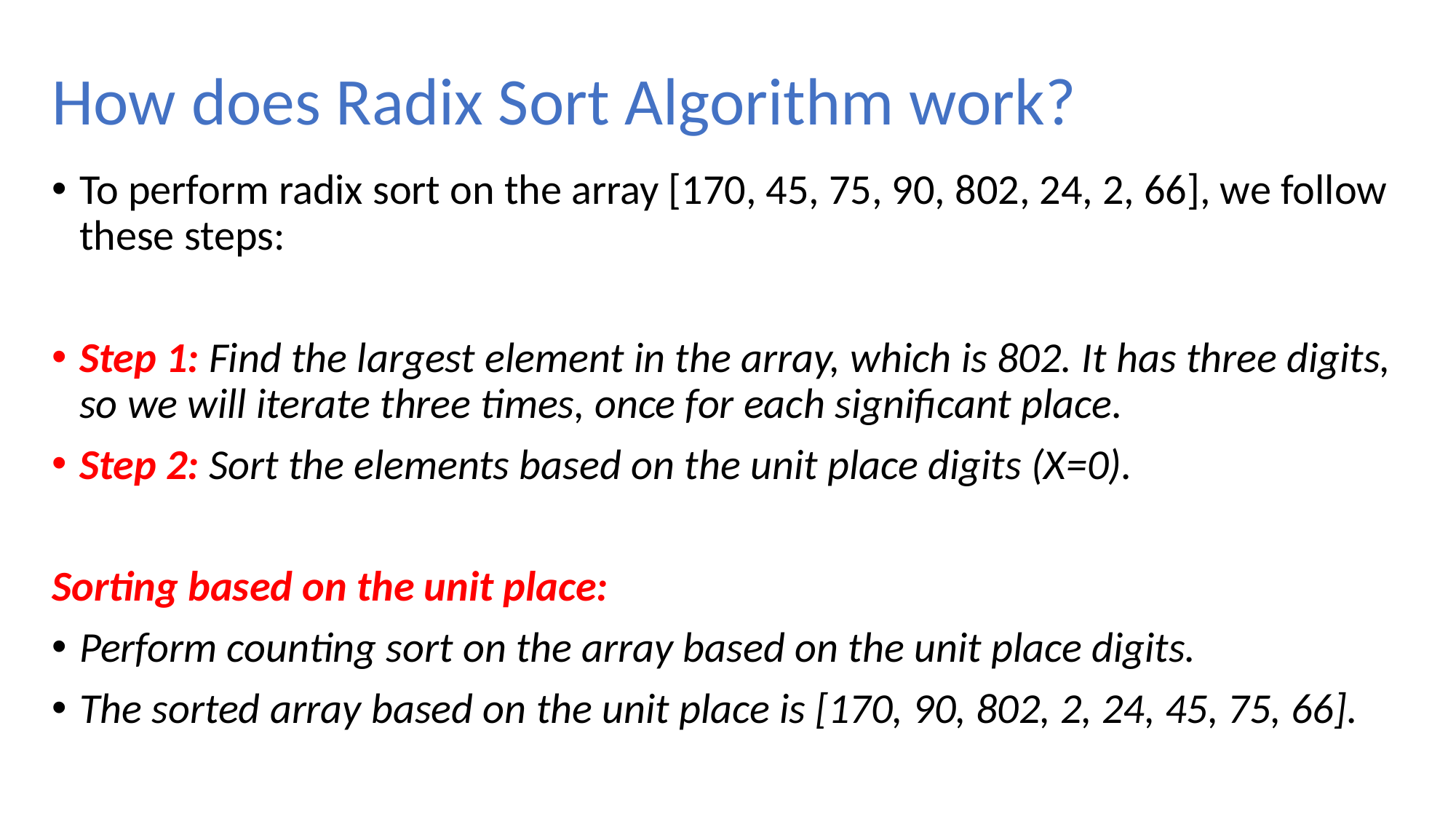

# How does Radix Sort Algorithm work?
To perform radix sort on the array [170, 45, 75, 90, 802, 24, 2, 66], we follow these steps:

Step 1: Find the largest element in the array, which is 802. It has three digits, so we will iterate three times, once for each significant place.
Step 2: Sort the elements based on the unit place digits (X=0).

Sorting based on the unit place:
Perform counting sort on the array based on the unit place digits.
The sorted array based on the unit place is [170, 90, 802, 2, 24, 45, 75, 66].